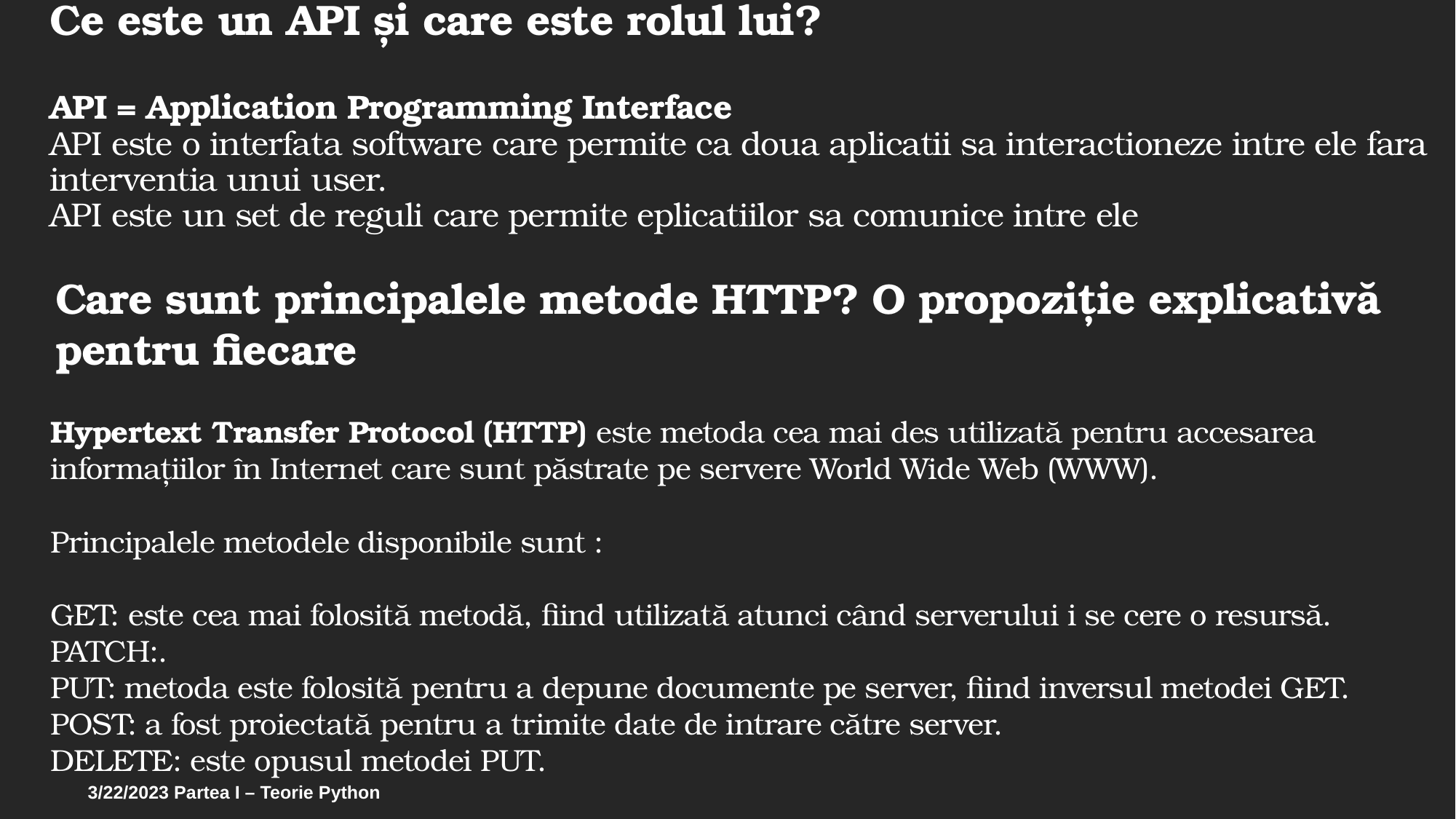

Ce este un API și care este rolul lui?

API = Application Programming Interface
API este o interfata software care permite ca doua aplicatii sa interactioneze intre ele fara interventia unui user.
API este un set de reguli care permite eplicatiilor sa comunice intre ele

Care sunt principalele metode HTTP? O propoziție explicativă pentru fiecare

Hypertext Transfer Protocol (HTTP) este metoda cea mai des utilizată pentru accesarea informațiilor în Internet care sunt păstrate pe servere World Wide Web (WWW).

Principalele metodele disponibile sunt :

GET: este cea mai folosită metodă, fiind utilizată atunci când serverului i se cere o resursă.
PATCH:.
PUT: metoda este folosită pentru a depune documente pe server, fiind inversul metodei GET.
POST: a fost proiectată pentru a trimite date de intrare către server.
DELETE: este opusul metodei PUT.
3/22/2023 Partea I – Teorie Python